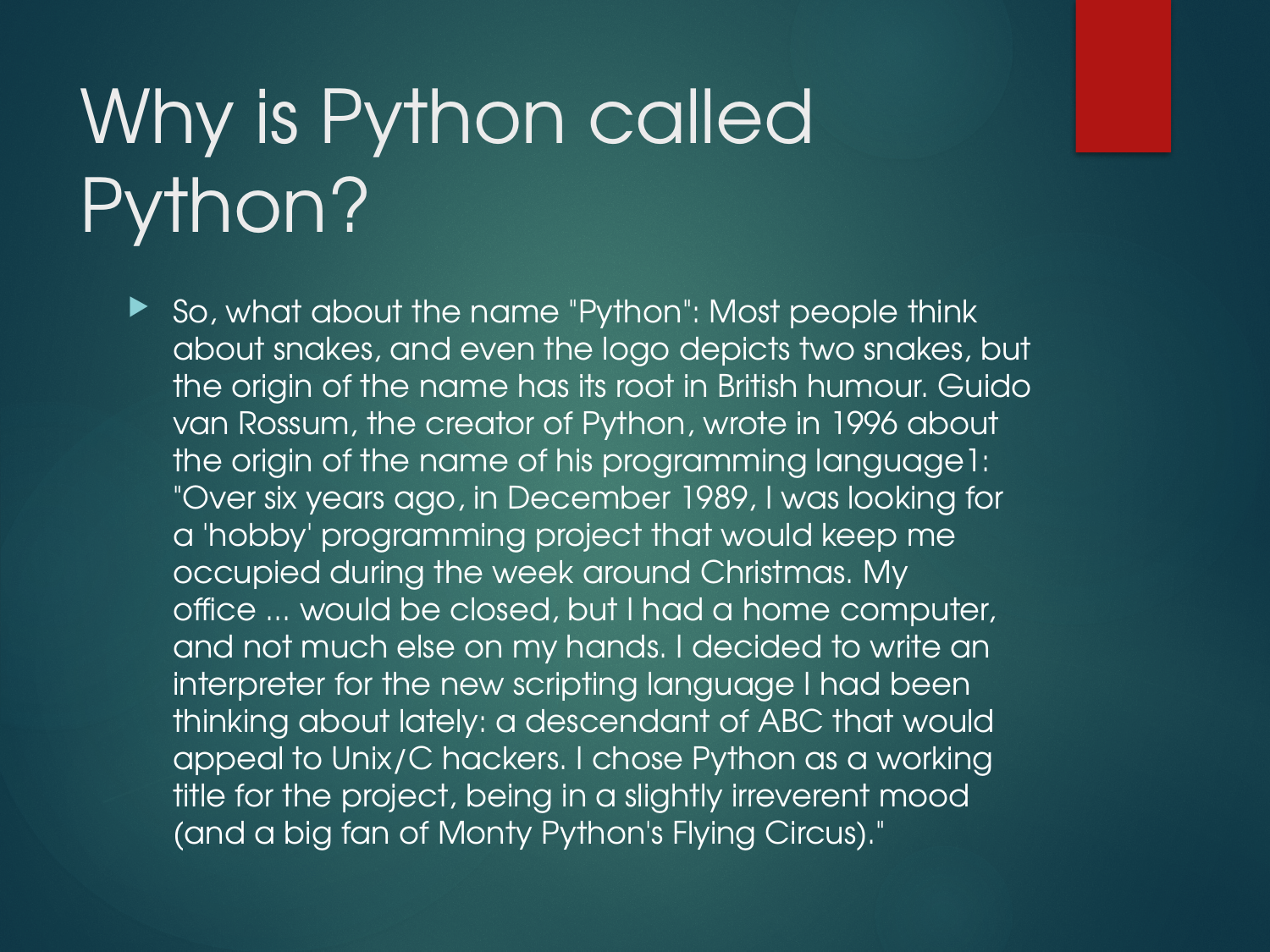

# Why is Python called Python?
So, what about the name "Python": Most people think about snakes, and even the logo depicts two snakes, but the origin of the name has its root in British humour. Guido van Rossum, the creator of Python, wrote in 1996 about the origin of the name of his programming language1: "Over six years ago, in December 1989, I was looking for a 'hobby' programming project that would keep me occupied during the week around Christmas. My office ... would be closed, but I had a home computer, and not much else on my hands. I decided to write an interpreter for the new scripting language I had been thinking about lately: a descendant of ABC that would appeal to Unix/C hackers. I chose Python as a working title for the project, being in a slightly irreverent mood (and a big fan of Monty Python's Flying Circus)."